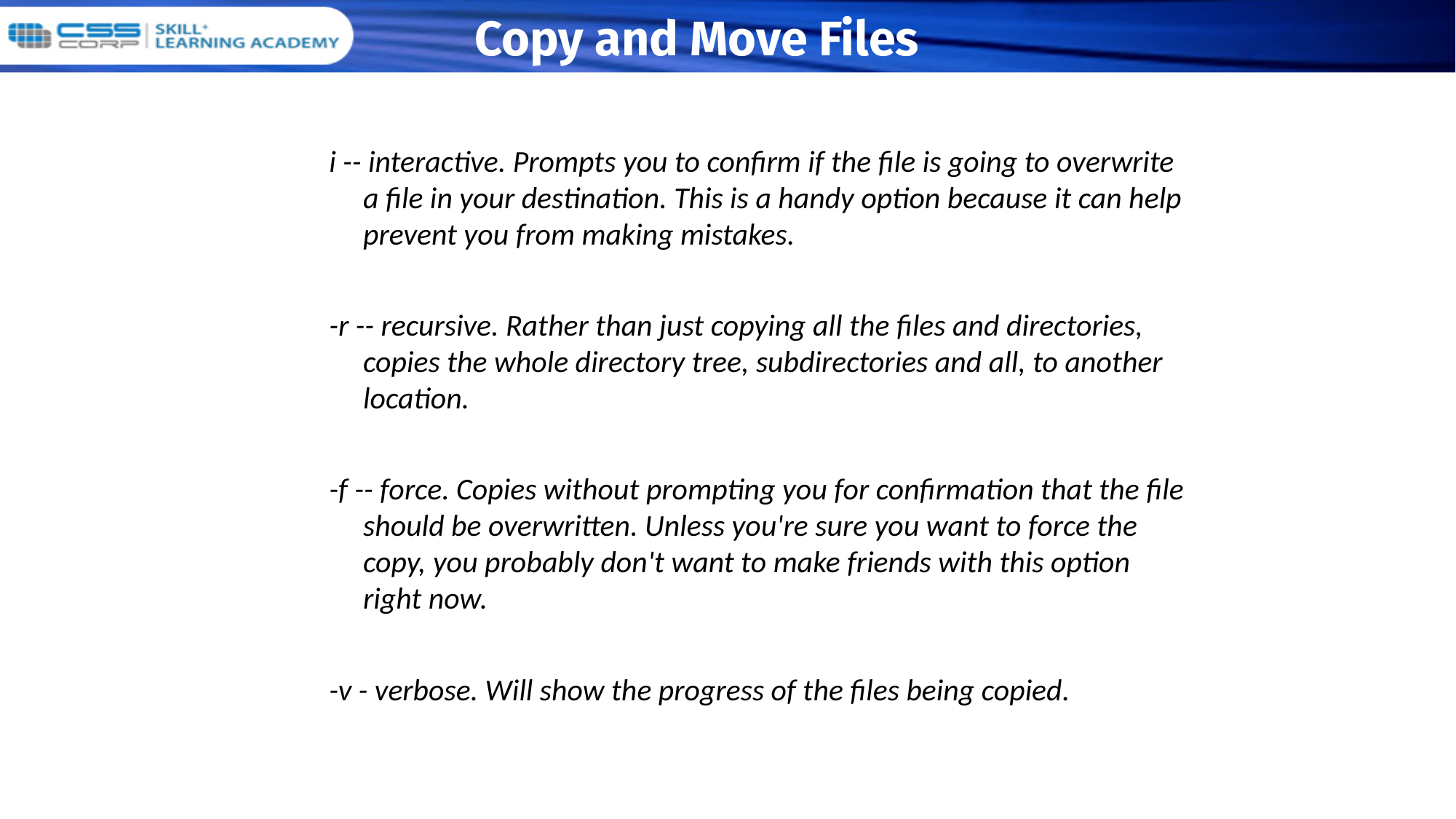

Copy and Move Files
i -- interactive. Prompts you to confirm if the file is going to overwrite a file in your destination. This is a handy option because it can help prevent you from making mistakes.

-r -- recursive. Rather than just copying all the files and directories, copies the whole directory tree, subdirectories and all, to another location.

-f -- force. Copies without prompting you for confirmation that the file should be overwritten. Unless you're sure you want to force the copy, you probably don't want to make friends with this option right now.

-v - verbose. Will show the progress of the files being copied.